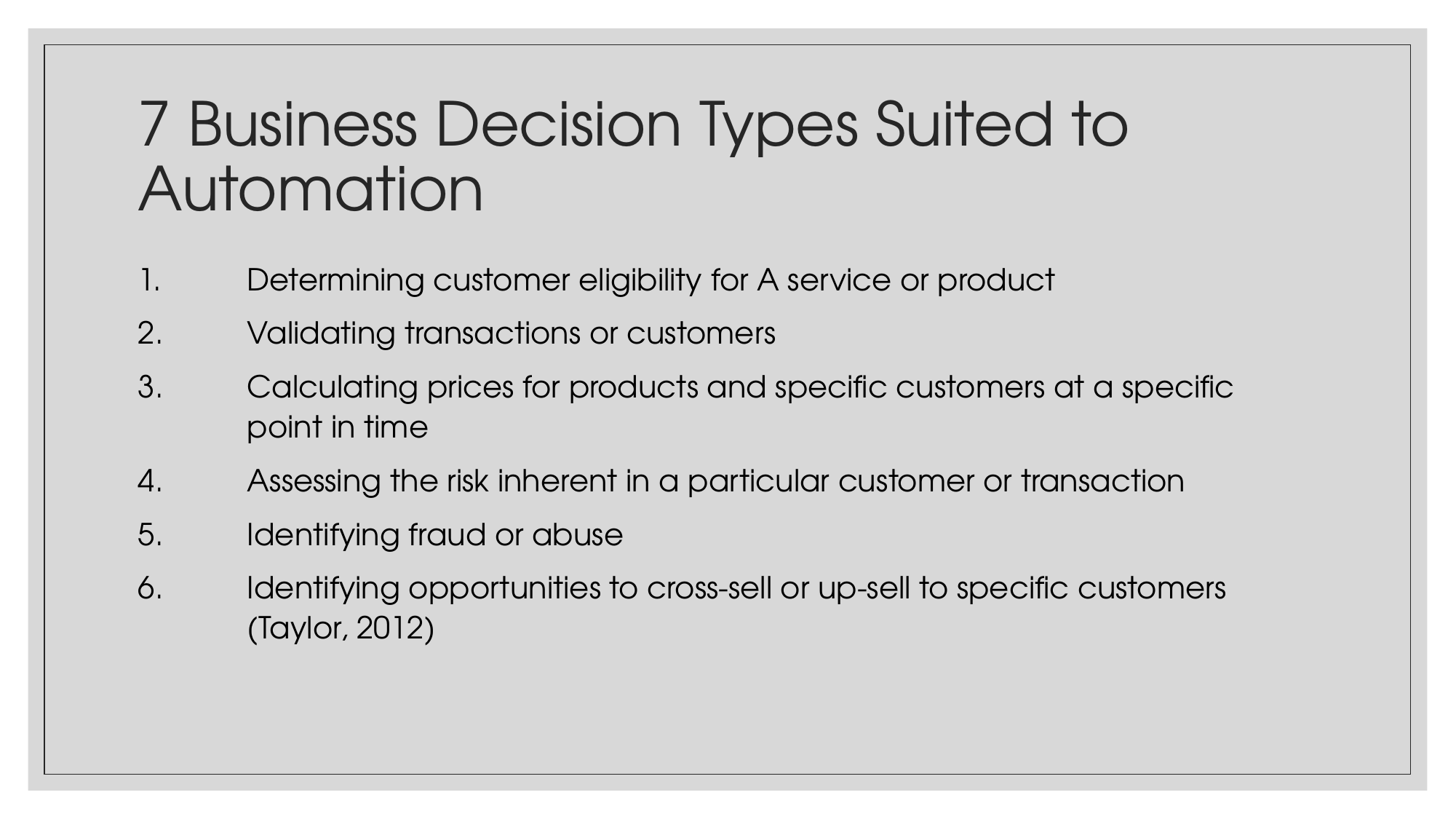

# 7 Business Decision Types Suited to Automation
1.	Determining customer eligibility for A service or product
2.	Validating transactions or customers
3.	Calculating prices for products and specific customers at a specific point in time
4.	Assessing the risk inherent in a particular customer or transaction
5.	Identifying fraud or abuse
6.	Identifying opportunities to cross-sell or up-sell to specific customers (Taylor, 2012)